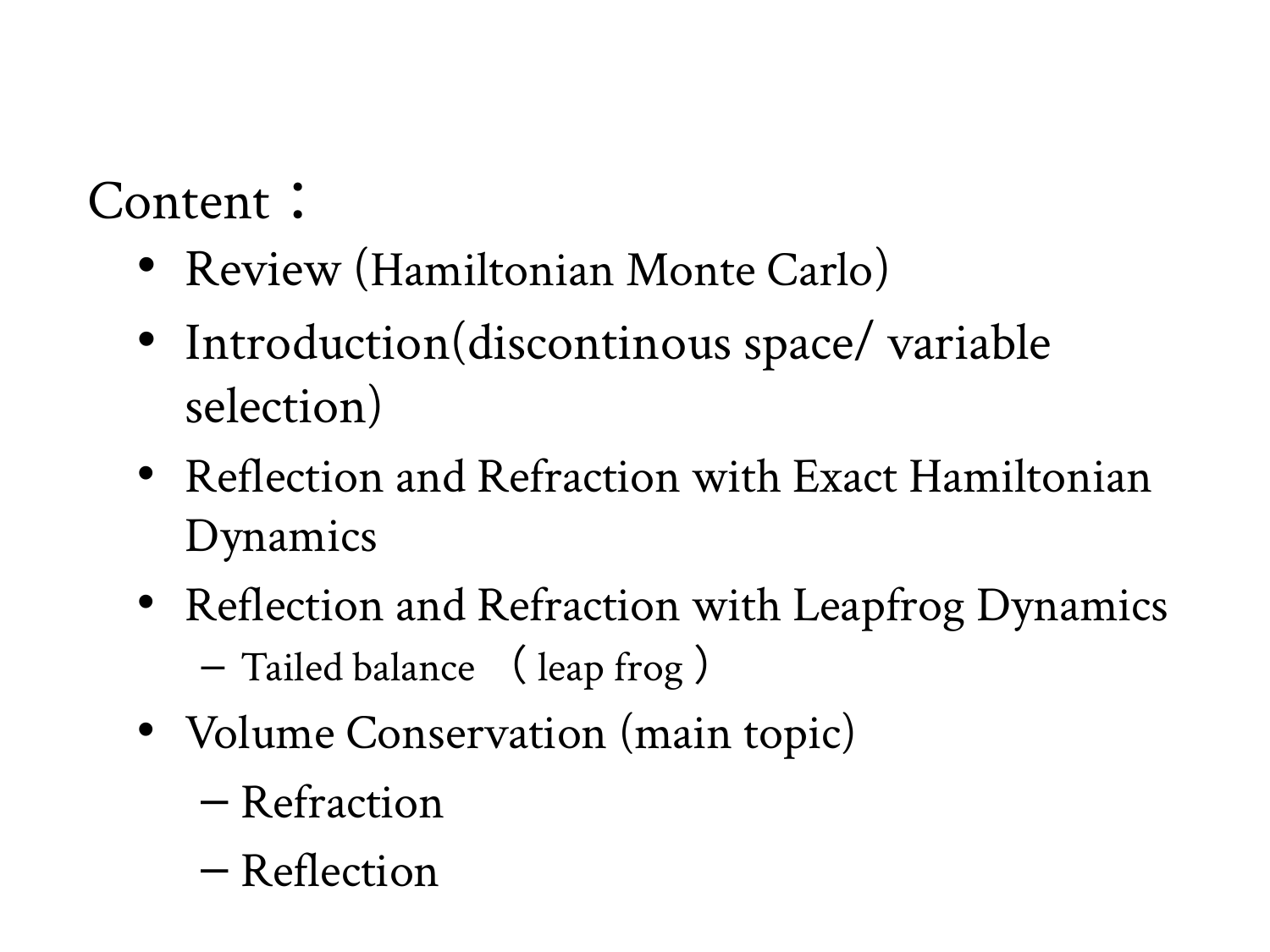

Content：
Review (Hamiltonian Monte Carlo)
Introduction(discontinous space/ variable selection)
Reflection and Refraction with Exact Hamiltonian Dynamics
Reflection and Refraction with Leapfrog Dynamics
Tailed balance（leap frog）
Volume Conservation (main topic)
Refraction
Reflection